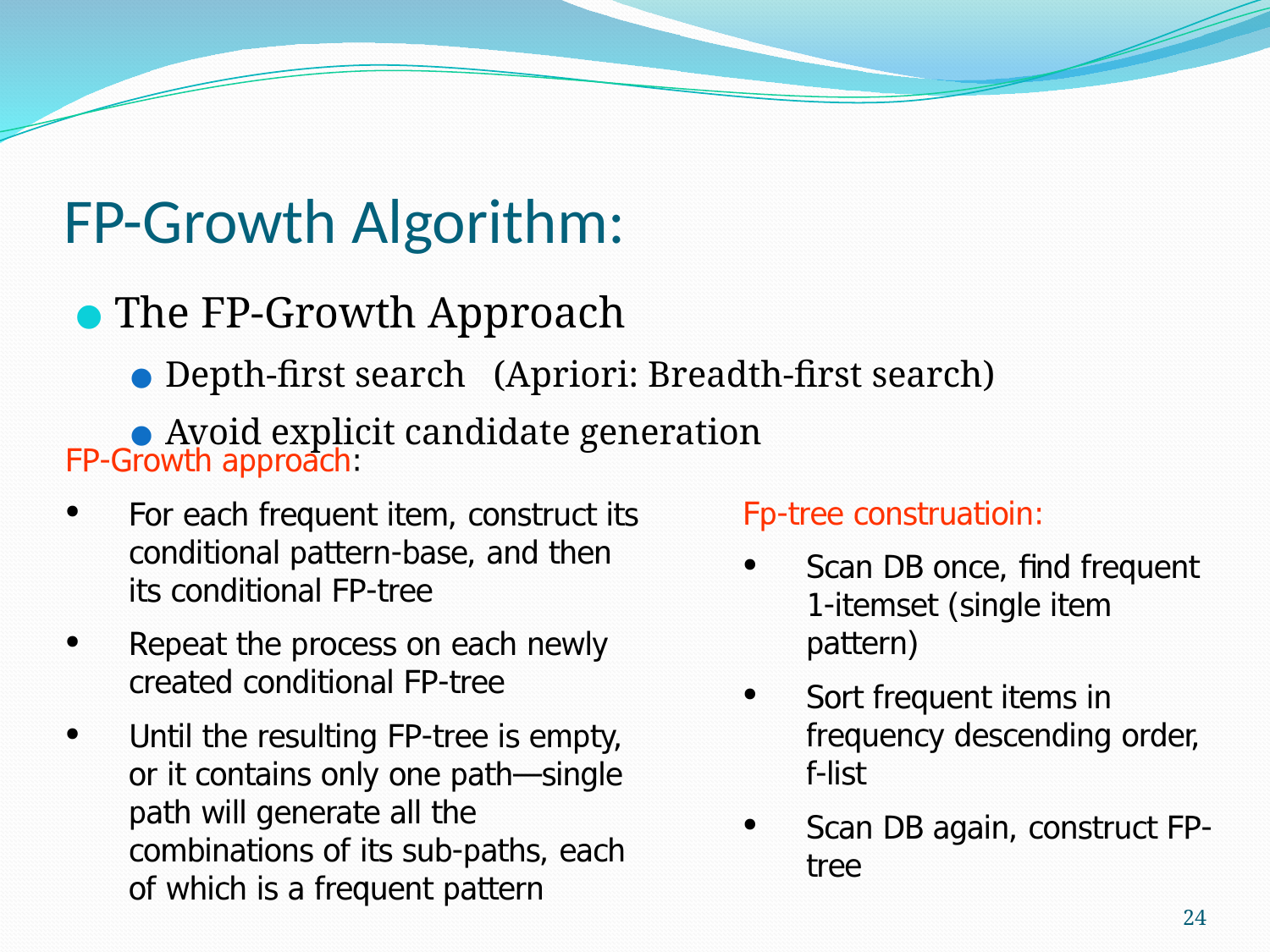

# FP-Growth Algorithm:
The FP-Growth Approach
Depth-first search   (Apriori: Breadth-first search)
Avoid explicit candidate generation

FP-Growth approach:
For each frequent item, construct its conditional pattern-base, and then its conditional FP-tree
Repeat the process on each newly created conditional FP-tree
Until the resulting FP-tree is empty, or it contains only one path—single path will generate all the combinations of its sub-paths, each of which is a frequent pattern
Fp-tree construatioin:
Scan DB once, find frequent 1-itemset (single item pattern)
Sort frequent items in frequency descending order, f-list
Scan DB again, construct FP-tree
24